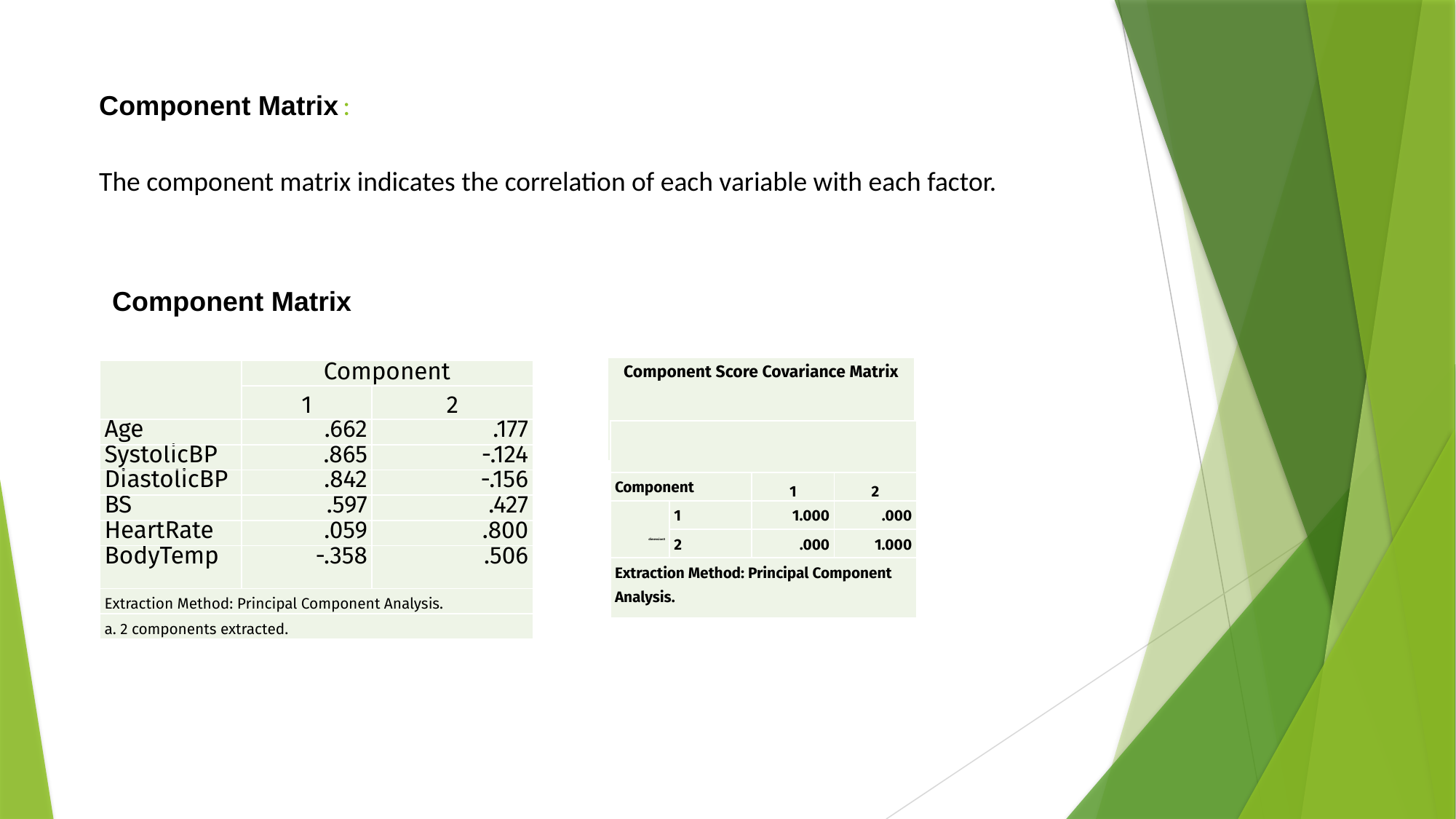

# Component Matrix : The component matrix indicates the correlation of each variable with each factor.
Component Matrix

| Component Score Covariance Matrix |
| --- |
|  | Component |  |
| --- | --- | --- |
|  | 1 | 2 |
| Age | .662 | .177 |
| SystolicBP | .865 | -.124 |
| DiastolicBP | .842 | -.156 |
| BS | .597 | .427 |
| HeartRate | .059 | .800 |
| BodyTemp | -.358 | .506 |
| Extraction Method: Principal Component Analysis. |  |  |
| a. 2 components extracted. |  |  |

|  |  |  |  |
| --- | --- | --- | --- |
| Component |  | 1 | 2 |
| dimension0 | 1 | 1.000 | .000 |
|  | 2 | .000 | 1.000 |
| Extraction Method: Principal Component Analysis. |  |  |  |